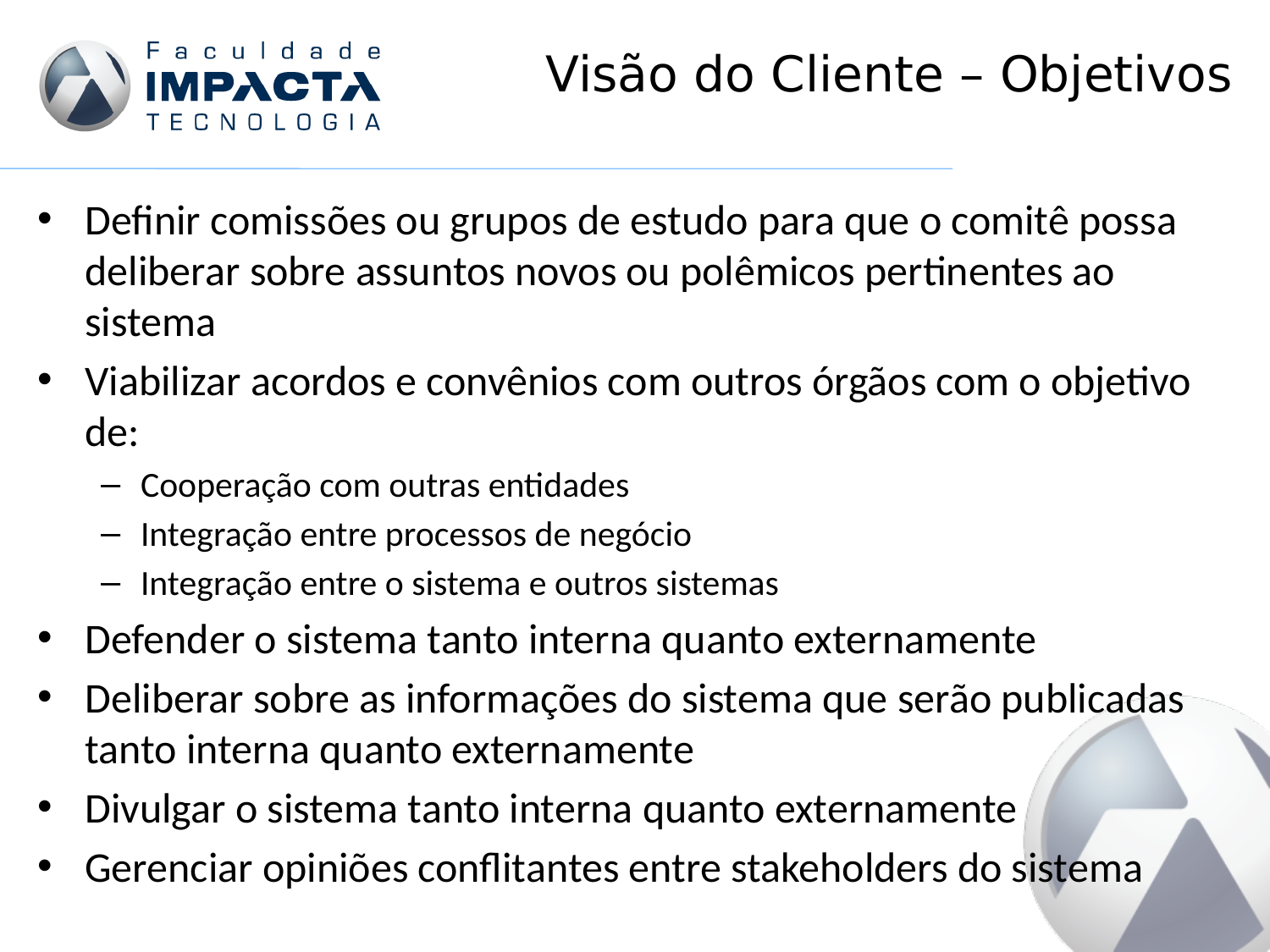

# Visão do Cliente – Objetivos
Definir comissões ou grupos de estudo para que o comitê possa deliberar sobre assuntos novos ou polêmicos pertinentes ao sistema
Viabilizar acordos e convênios com outros órgãos com o objetivo de:
Cooperação com outras entidades
Integração entre processos de negócio
Integração entre o sistema e outros sistemas
Defender o sistema tanto interna quanto externamente
Deliberar sobre as informações do sistema que serão publicadas tanto interna quanto externamente
Divulgar o sistema tanto interna quanto externamente
Gerenciar opiniões conflitantes entre stakeholders do sistema